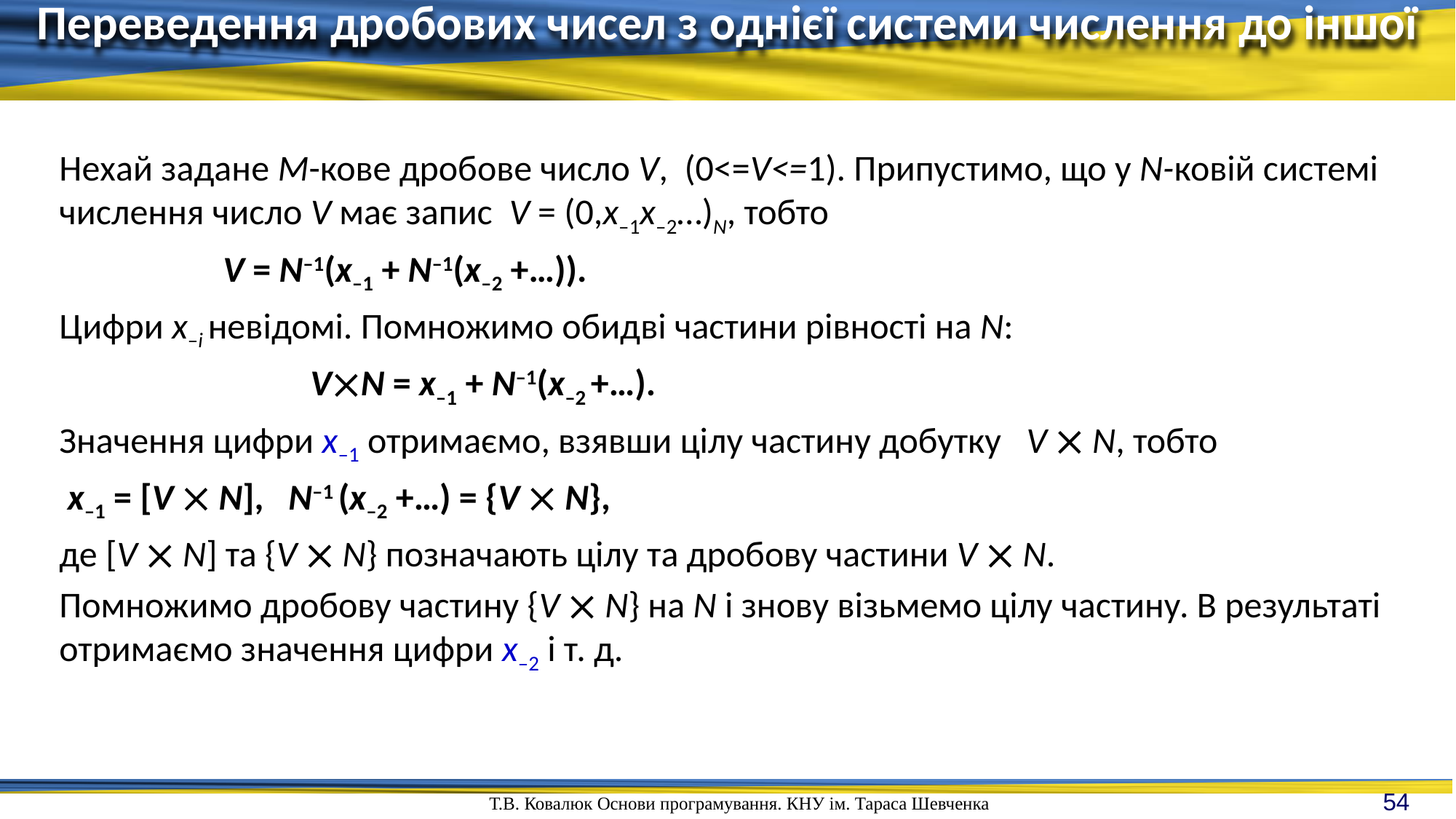

Переведення дробових чисел з однієї системи числення до іншої
Нехай задане M-кове дробове число V,  (0<=V<=1). Припустимо, що у N-ковій системі числення число V має запис  V = (0,x–1x–2…)N, тобто
                    V = N–1(x–1 + N–1(x–2 +…)).
Цифри x–i невідомі. Помножимо обидві частини рівності на N:
		    V×N = x–1 + N–1(x–2 +…).
Значення цифри x–1 отримаємо, взявши цілу частину добутку   V × N, тобто
 x–1 = [V × N],   N–1 (x–2 +…) = {V × N},
де [V × N] та {V × N} позначають цілу та дробову частини V × N.
Помножимо дробову частину {V × N} на N і знову візьмемо цілу частину. В результаті отримаємо значення цифри x–2 і т. д.